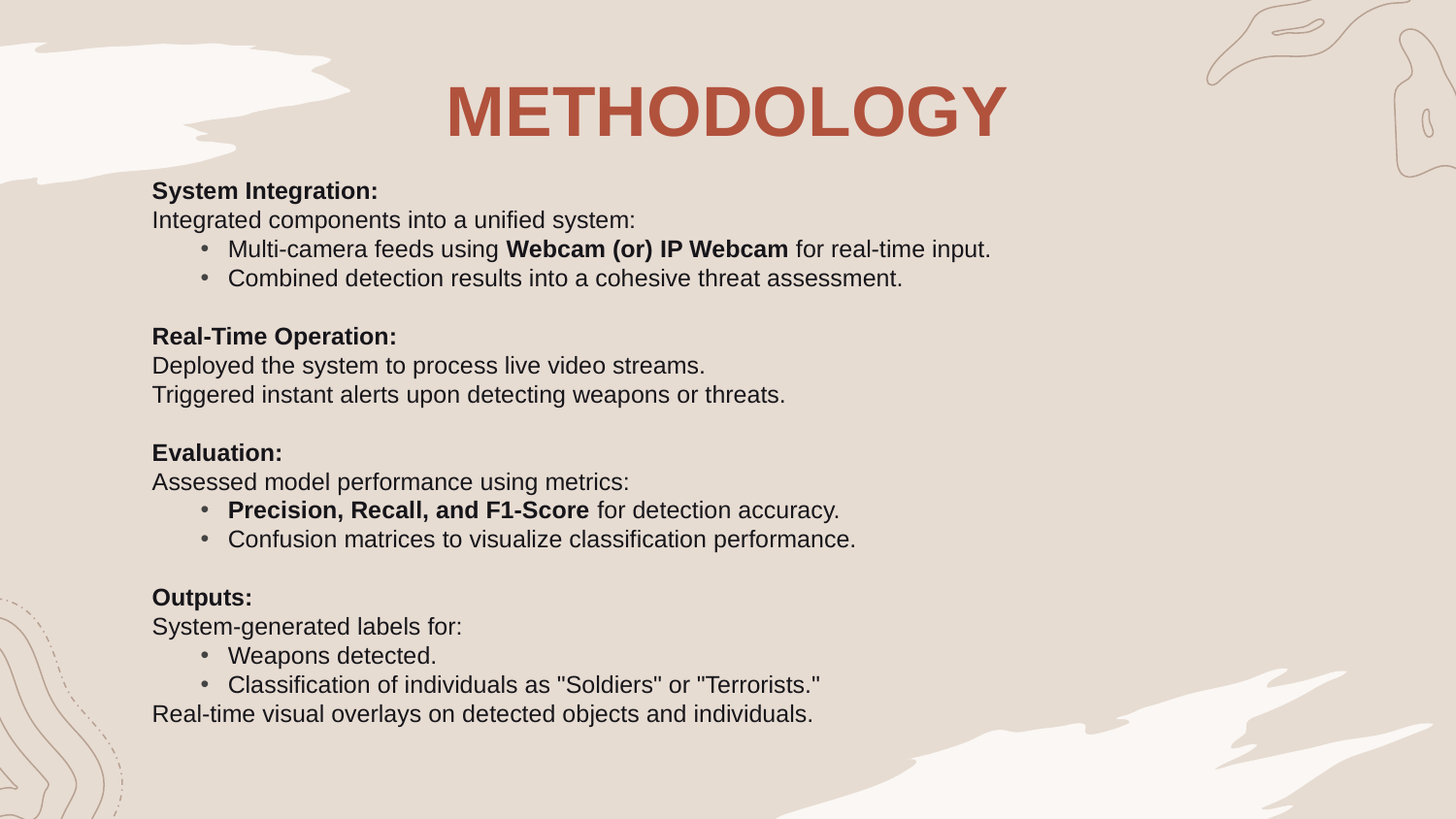

# METHODOLOGY
System Integration:
Integrated components into a unified system:
Multi-camera feeds using Webcam (or) IP Webcam for real-time input.
Combined detection results into a cohesive threat assessment.

Real-Time Operation:
Deployed the system to process live video streams.
Triggered instant alerts upon detecting weapons or threats.

Evaluation:
Assessed model performance using metrics:
Precision, Recall, and F1-Score for detection accuracy.
Confusion matrices to visualize classification performance.

Outputs:
System-generated labels for:
Weapons detected.
Classification of individuals as "Soldiers" or "Terrorists."
Real-time visual overlays on detected objects and individuals.